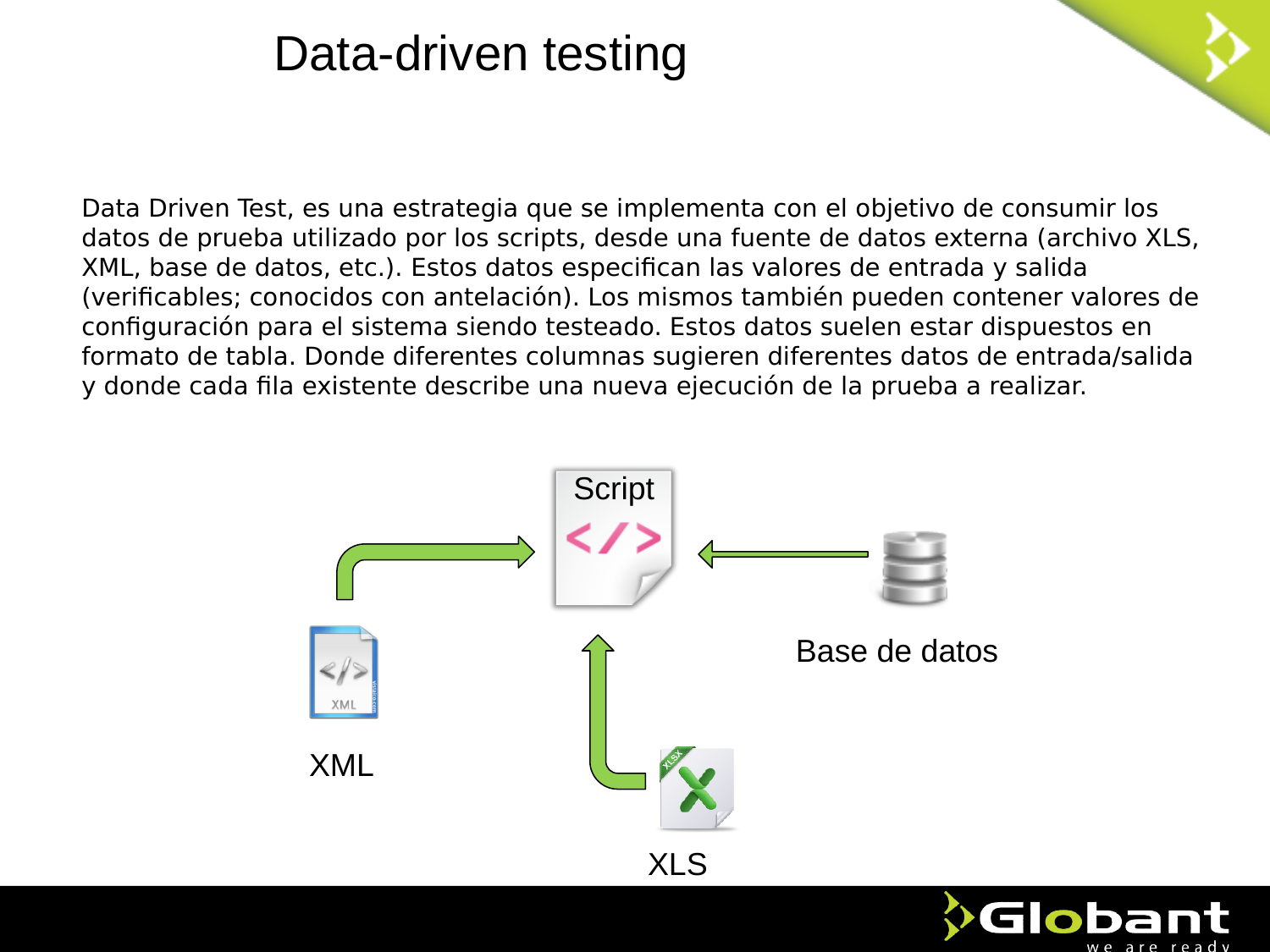

Data-driven testing

Data Driven Test, es una estrategia que se implementa con el objetivo de consumir los datos de prueba utilizado por los scripts, desde una fuente de datos externa (archivo XLS, XML, base de datos, etc.). Estos datos especifican las valores de entrada y salida (verificables; conocidos con antelación). Los mismos también pueden contener valores de configuración para el sistema siendo testeado. Estos datos suelen estar dispuestos en formato de tabla. Donde diferentes columnas sugieren diferentes datos de entrada/salida y donde cada fila existente describe una nueva ejecución de la prueba a realizar.

Script

Base de datos

XML

XLS